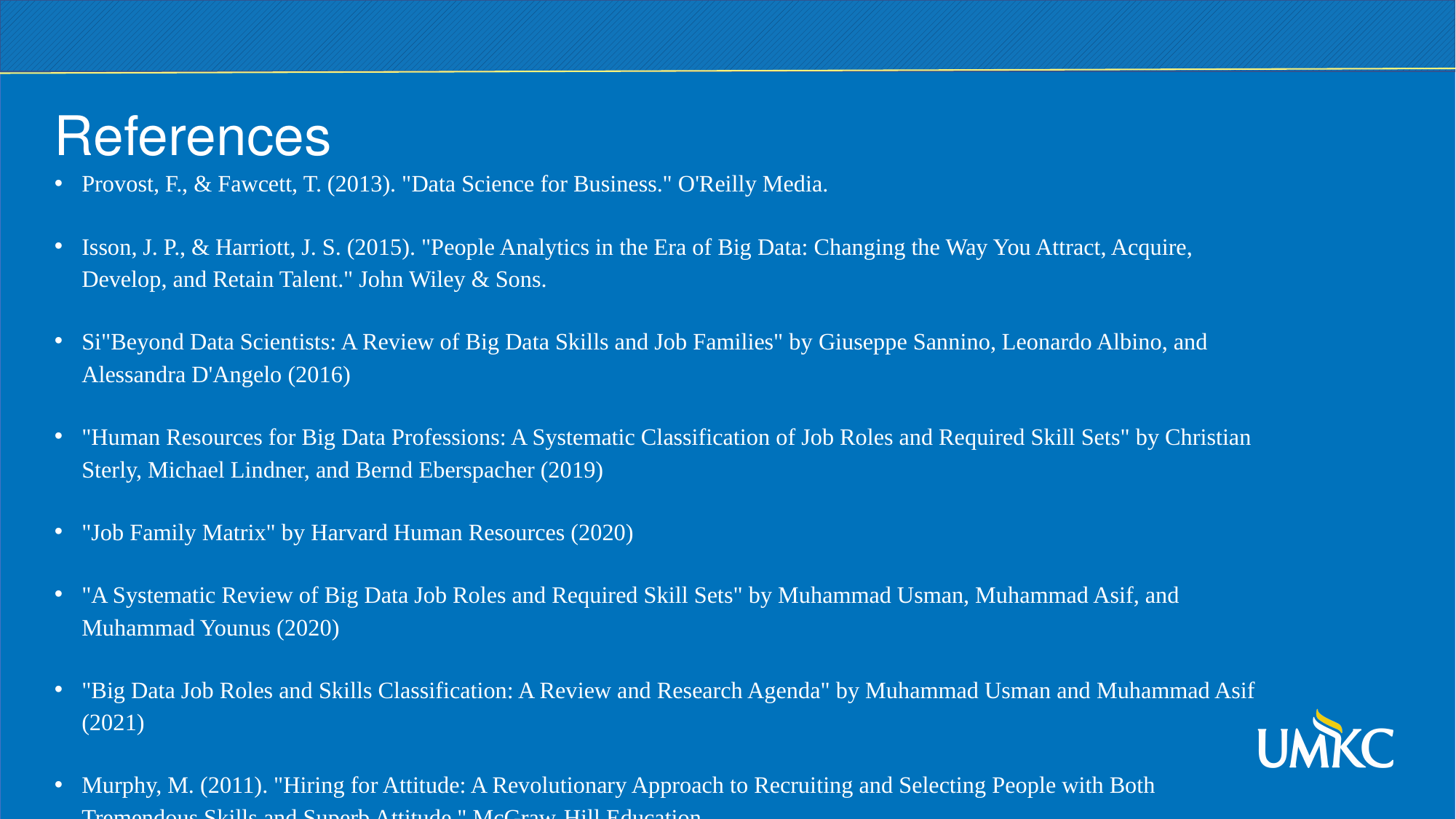

References
Provost, F., & Fawcett, T. (2013). "Data Science for Business." O'Reilly Media.
Isson, J. P., & Harriott, J. S. (2015). "People Analytics in the Era of Big Data: Changing the Way You Attract, Acquire, Develop, and Retain Talent." John Wiley & Sons.
Si"Beyond Data Scientists: A Review of Big Data Skills and Job Families" by Giuseppe Sannino, Leonardo Albino, and Alessandra D'Angelo (2016)
"Human Resources for Big Data Professions: A Systematic Classification of Job Roles and Required Skill Sets" by Christian Sterly, Michael Lindner, and Bernd Eberspacher (2019)
"Job Family Matrix" by Harvard Human Resources (2020)
"A Systematic Review of Big Data Job Roles and Required Skill Sets" by Muhammad Usman, Muhammad Asif, and Muhammad Younus (2020)
"Big Data Job Roles and Skills Classification: A Review and Research Agenda" by Muhammad Usman and Muhammad Asif (2021)
Murphy, M. (2011). "Hiring for Attitude: A Revolutionary Approach to Recruiting and Selecting People with Both Tremendous Skills and Superb Attitude." McGraw-Hill Education.